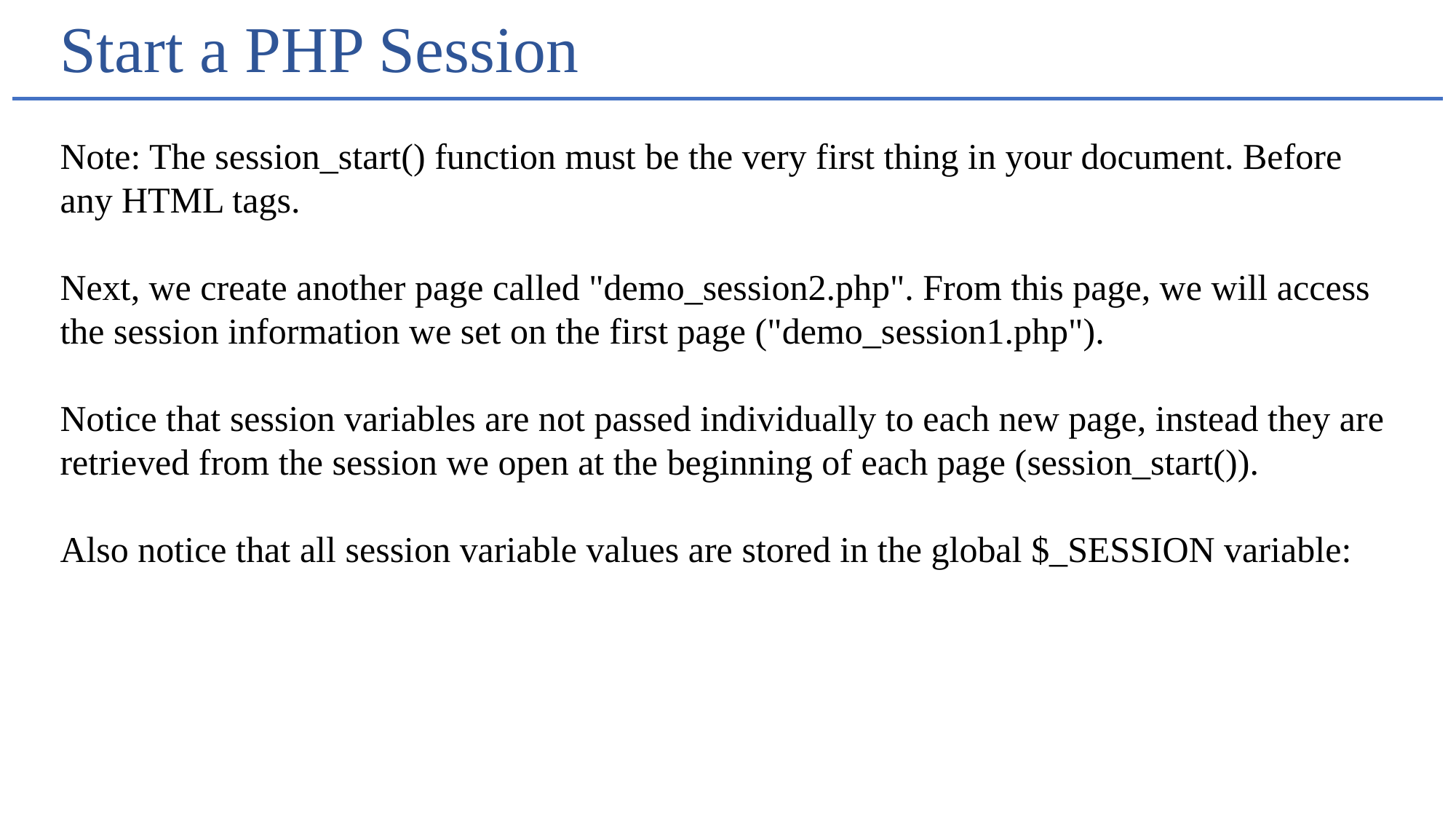

Start a PHP Session
Note: The session_start() function must be the very first thing in your document. Before any HTML tags.

Next, we create another page called "demo_session2.php". From this page, we will access the session information we set on the first page ("demo_session1.php").

Notice that session variables are not passed individually to each new page, instead they are retrieved from the session we open at the beginning of each page (session_start()).

Also notice that all session variable values are stored in the global $_SESSION variable: